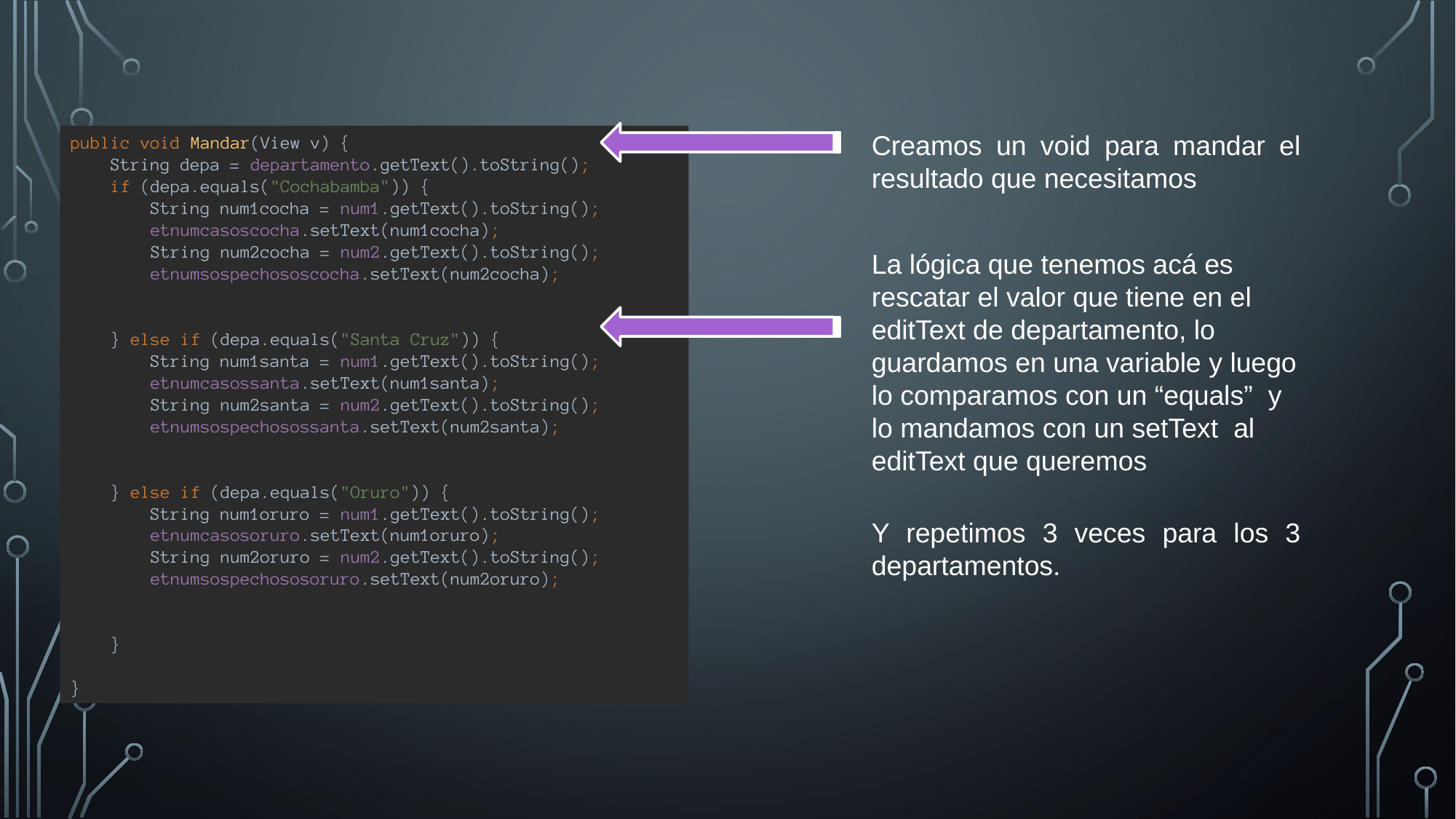

public void Mandar(View v) {
    String depa = departamento.getText().toString();
    if (depa.equals("Cochabamba")) {
        String num1cocha = num1.getText().toString();
        etnumcasoscocha.setText(num1cocha);
        String num2cocha = num2.getText().toString();
        etnumsospechososcocha.setText(num2cocha);
    } else if (depa.equals("Santa Cruz")) {
        String num1santa = num1.getText().toString();
        etnumcasossanta.setText(num1santa);
        String num2santa = num2.getText().toString();
        etnumsospechosossanta.setText(num2santa);
    } else if (depa.equals("Oruro")) {
        String num1oruro = num1.getText().toString();
        etnumcasosoruro.setText(num1oruro);
        String num2oruro = num2.getText().toString();
        etnumsospechososoruro.setText(num2oruro);
    }
}

Creamos un void para mandar el resultado que necesitamos
La lógica que tenemos acá es rescatar el valor que tiene en el editText de departamento, lo guardamos en una variable y luego lo comparamos con un “equals”  y lo mandamos con un setText  al editText que queremos

Y repetimos 3 veces para los 3 departamentos.